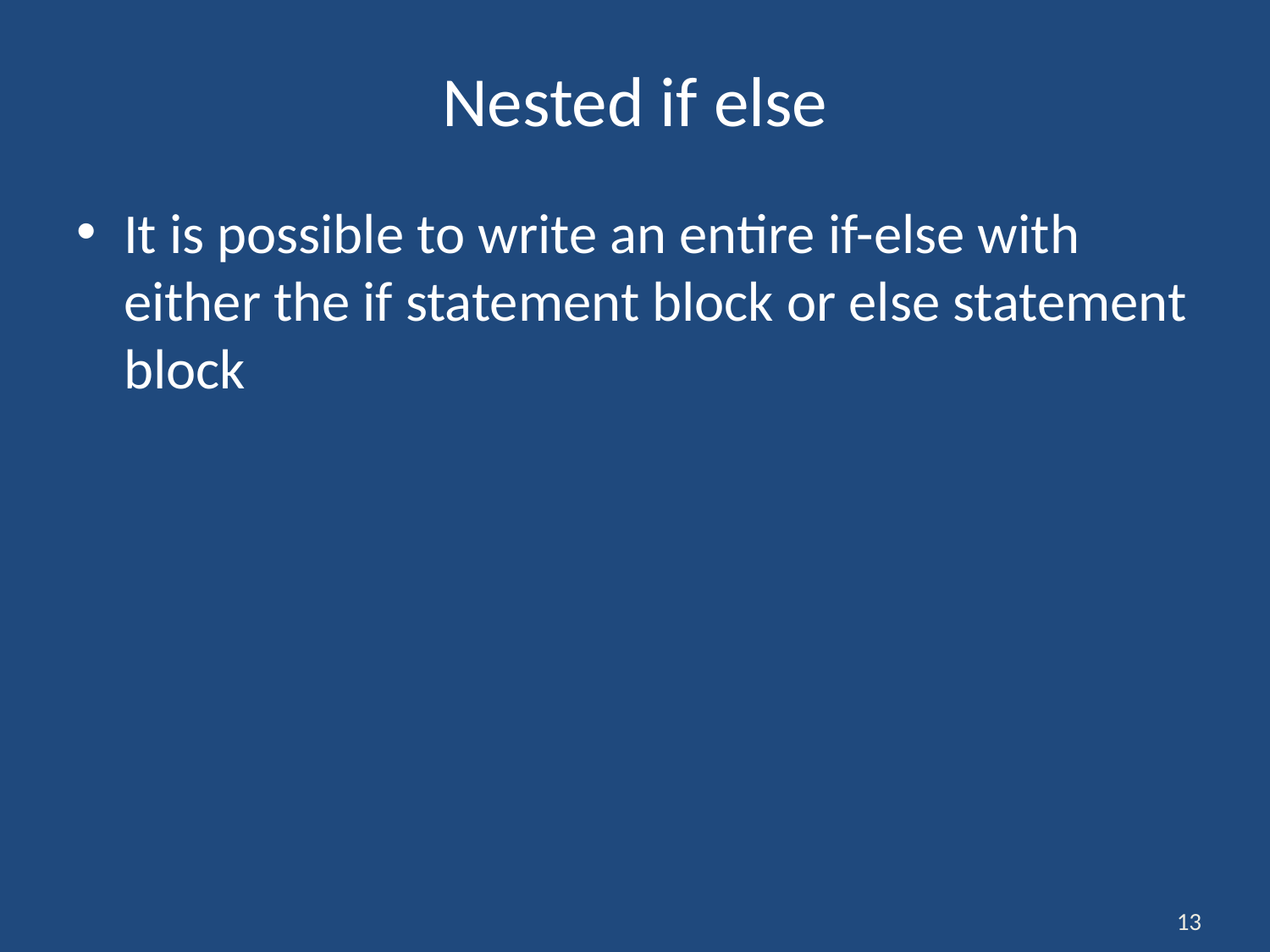

# Nested if else
It is possible to write an entire if-else with either the if statement block or else statement block